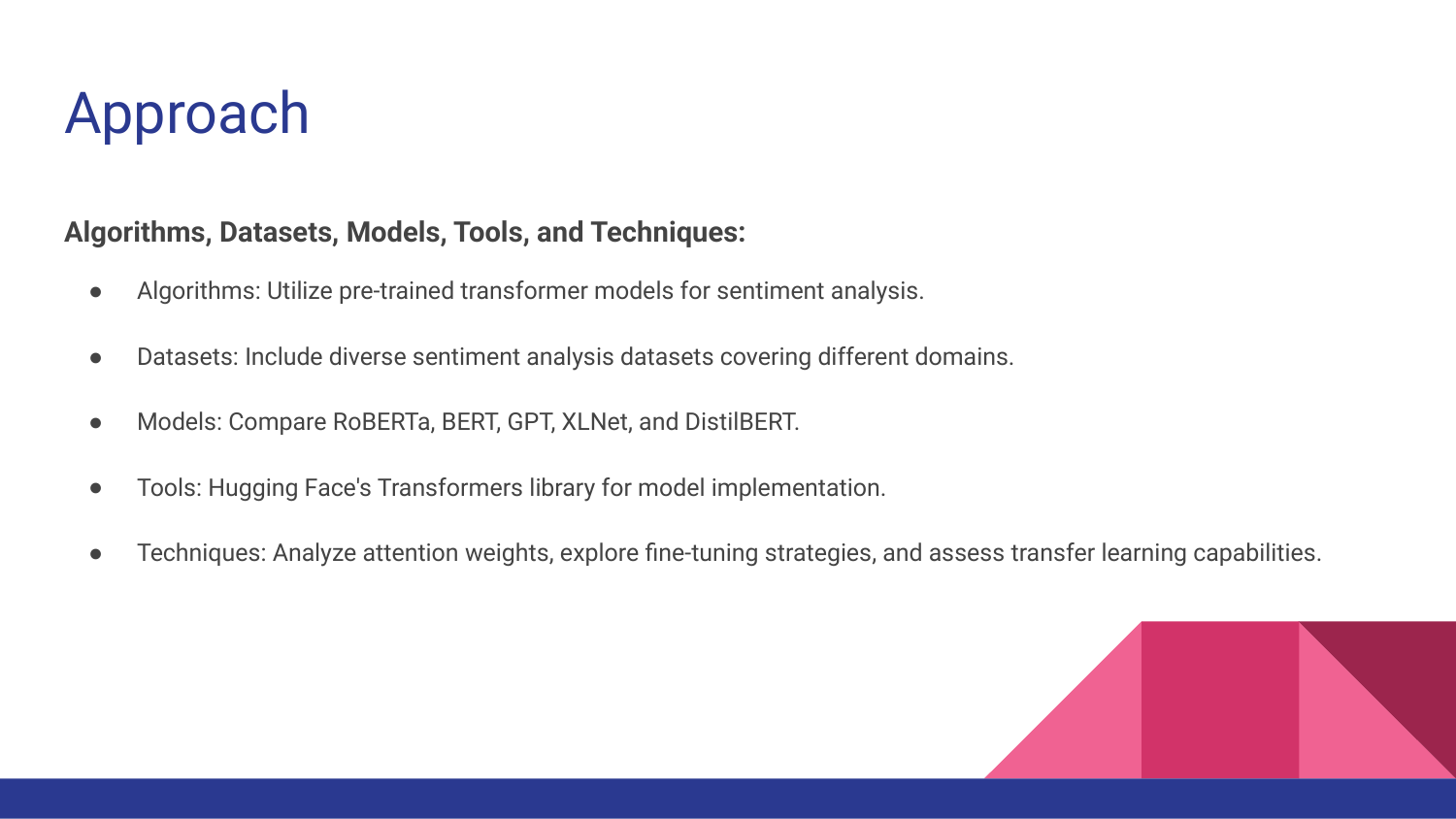

# Approach
Algorithms, Datasets, Models, Tools, and Techniques:
Algorithms: Utilize pre-trained transformer models for sentiment analysis.
Datasets: Include diverse sentiment analysis datasets covering different domains.
Models: Compare RoBERTa, BERT, GPT, XLNet, and DistilBERT.
Tools: Hugging Face's Transformers library for model implementation.
Techniques: Analyze attention weights, explore fine-tuning strategies, and assess transfer learning capabilities.